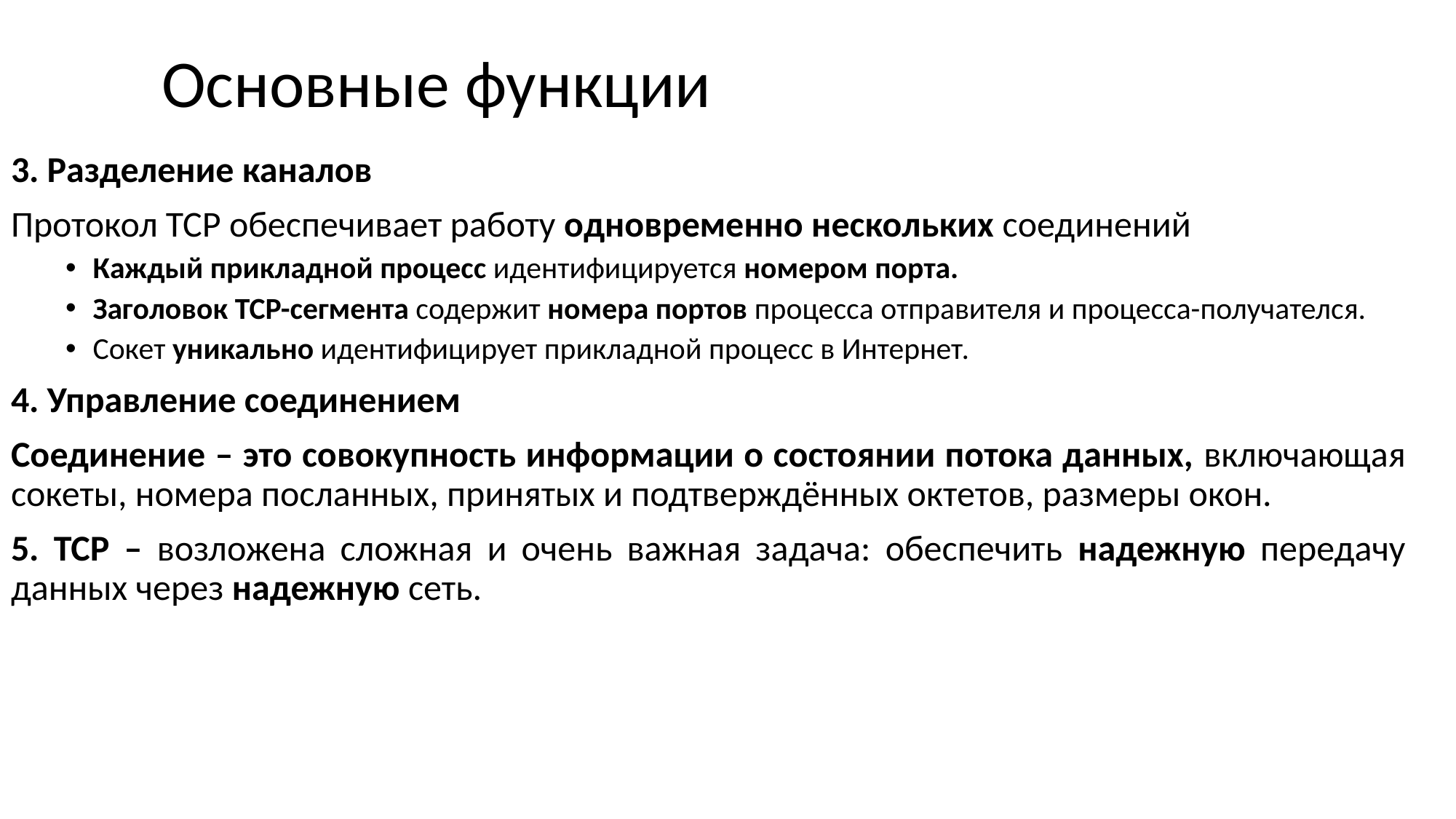

# Основные функции
3. Разделение каналов
Протокол TCP обеспечивает работу одновременно нескольких соединений
Каждый прикладной процесс идентифицируется номером порта.
Заголовок TCP-сегмента содержит номера портов процесса отправителя и процесса-получателся.
Сокет уникально идентифицирует прикладной процесс в Интернет.
4. Управление соединением
Соединение – это совокупность информации о состоянии потока данных, включающая сокеты, номера посланных, принятых и подтверждённых октетов, размеры окон.
5. TCP – возложена сложная и очень важная задача: обеспечить надежную передачу данных через надежную сеть.